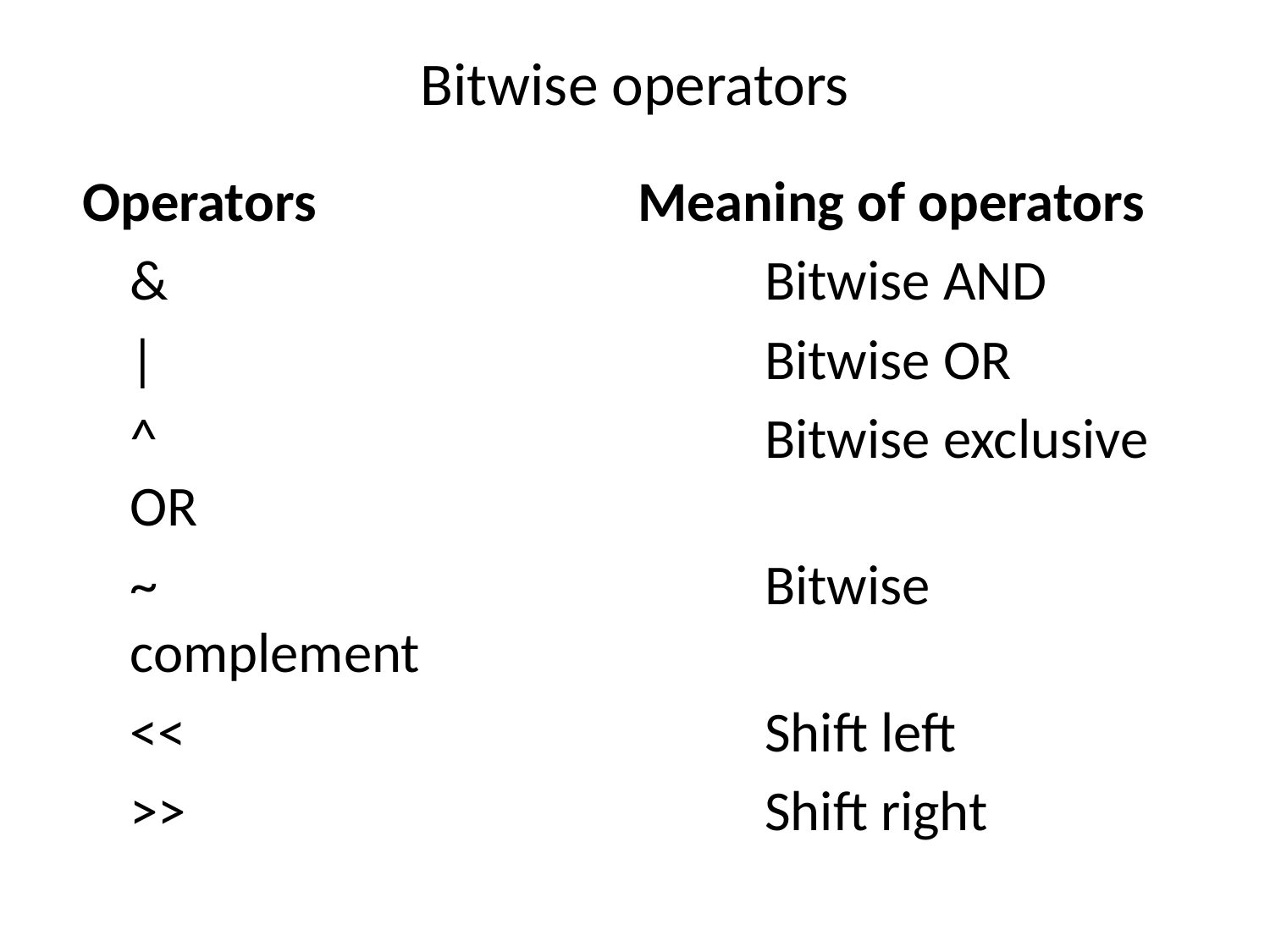

# Bitwise operators
Operators			Meaning of operators
	&					Bitwise AND
	|					Bitwise OR
	^					Bitwise exclusive OR
	~					Bitwise complement
	<<					Shift left
	>>					Shift right